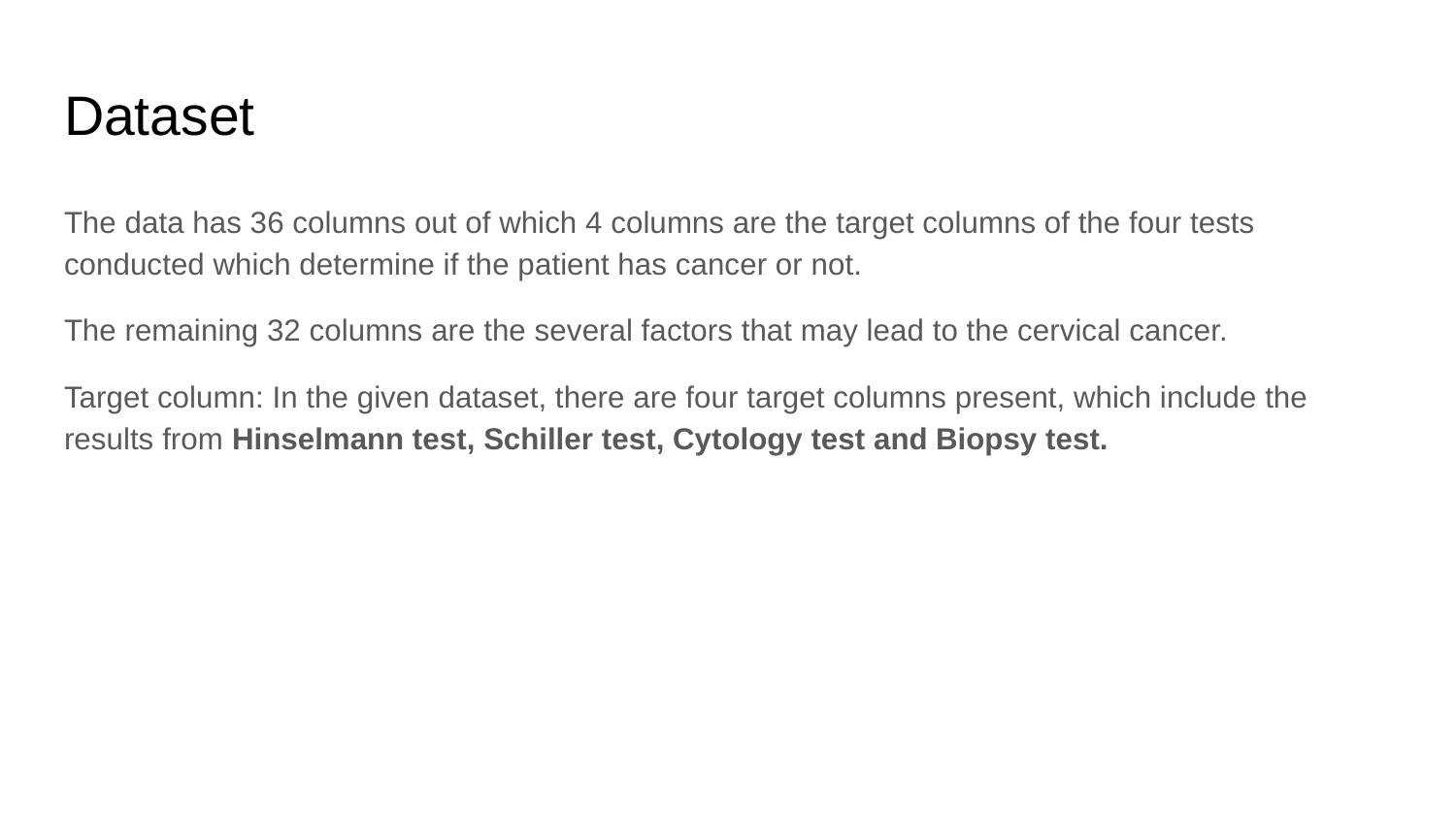

# Dataset
The data has 36 columns out of which 4 columns are the target columns of the four tests conducted which determine if the patient has cancer or not.
The remaining 32 columns are the several factors that may lead to the cervical cancer.
Target column: In the given dataset, there are four target columns present, which include the results from Hinselmann test, Schiller test, Cytology test and Biopsy test.